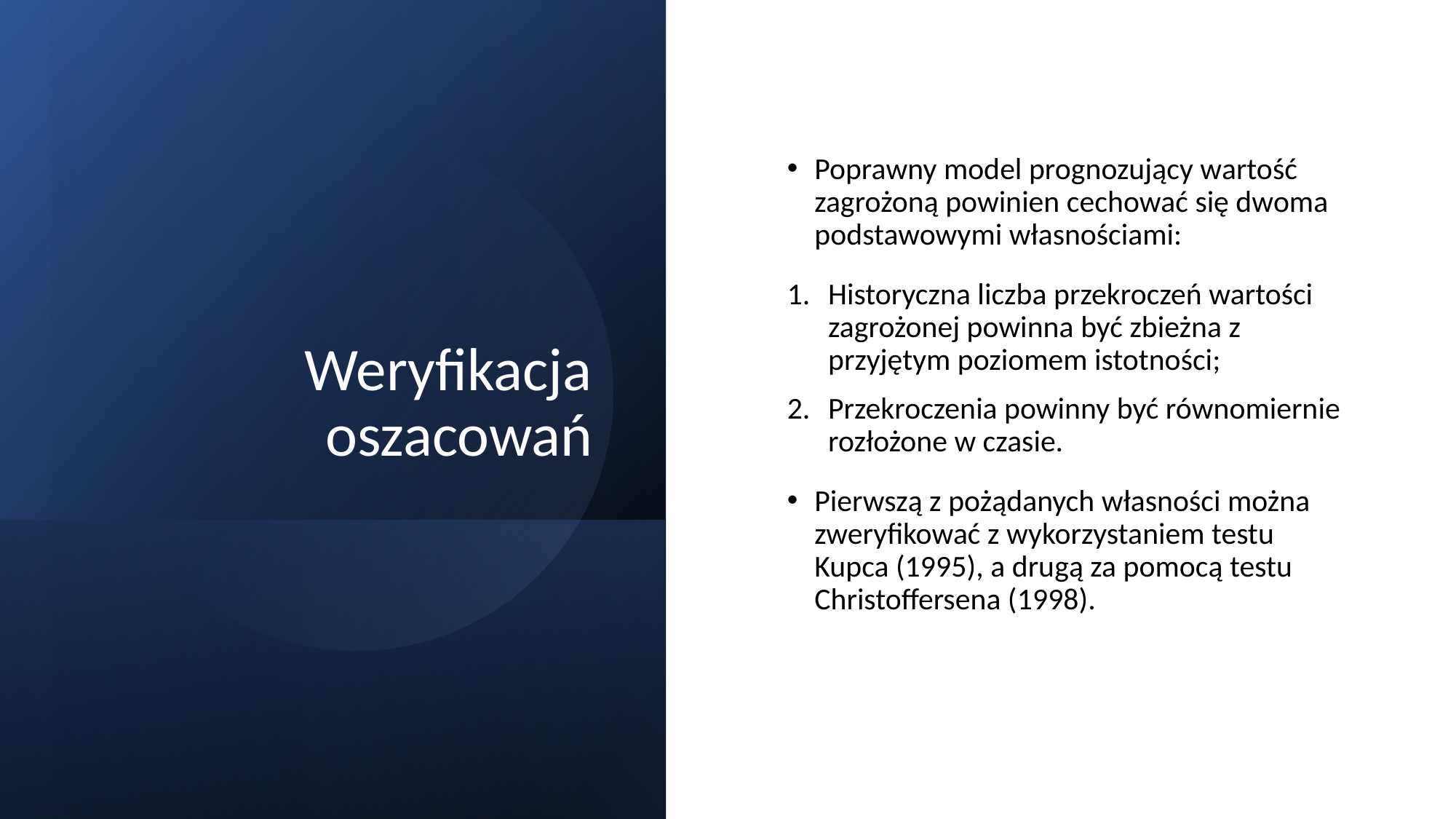

# Weryfikacja oszacowań

Poprawny model prognozujący wartość zagrożoną powinien cechować się dwoma podstawowymi własnościami:
Historyczna liczba przekroczeń wartości zagrożonej powinna być zbieżna z przyjętym poziomem istotności;
Przekroczenia powinny być równomiernie rozłożone w czasie.
Pierwszą z pożądanych własności można zweryfikować z wykorzystaniem testu Kupca (1995), a drugą za pomocą testu Christoffersena (1998).